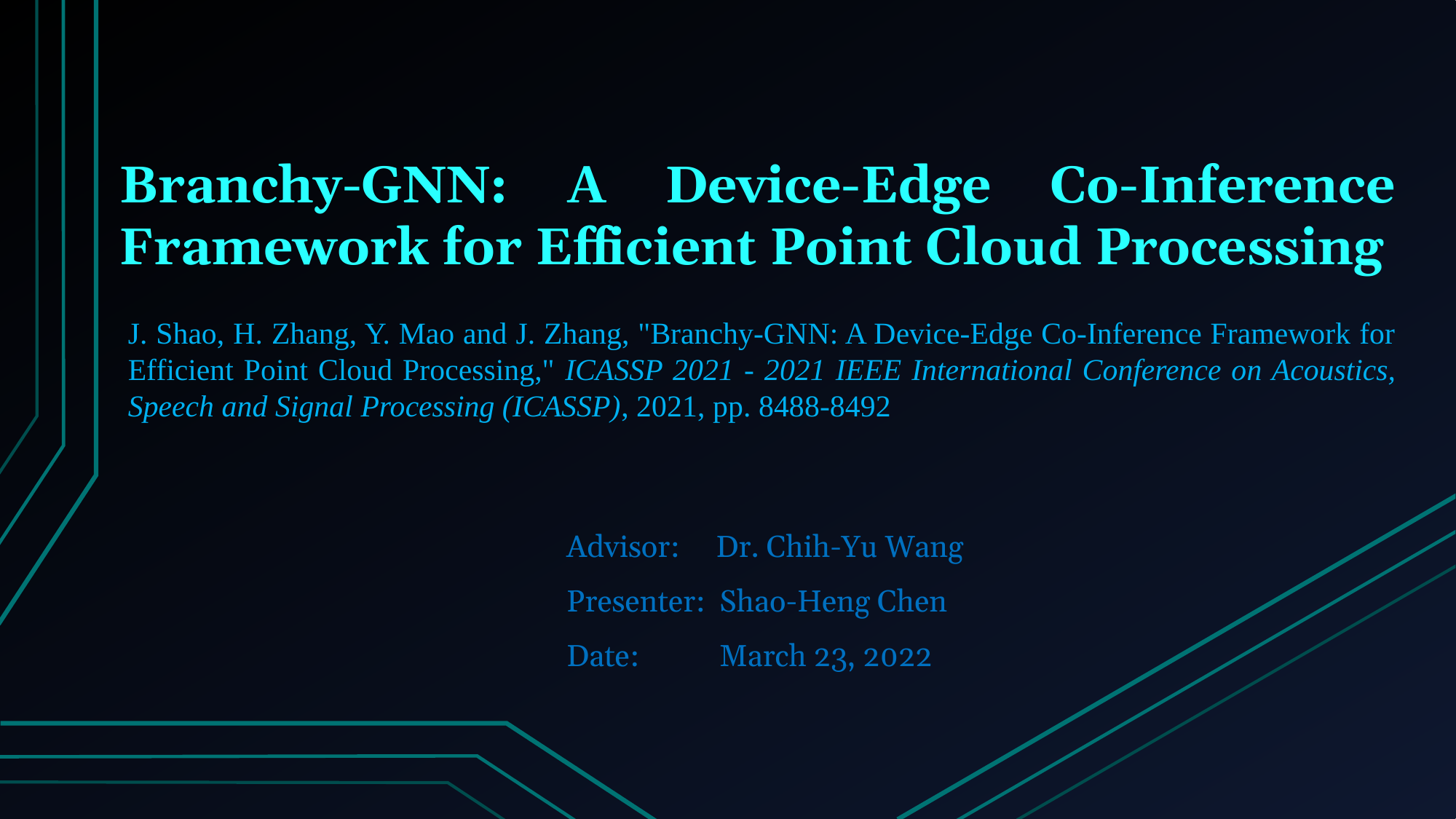

Branchy-GNN: A Device-Edge Co-Inference Framework for Efficient Point Cloud Processing
J. Shao, H. Zhang, Y. Mao and J. Zhang, "Branchy-GNN: A Device-Edge Co-Inference Framework for Efficient Point Cloud Processing," ICASSP 2021 - 2021 IEEE International Conference on Acoustics, Speech and Signal Processing (ICASSP), 2021, pp. 8488-8492
Advisor:     Dr. Chih-Yu Wang
Presenter:  Shao-Heng Chen
Date:           March 23, 2022